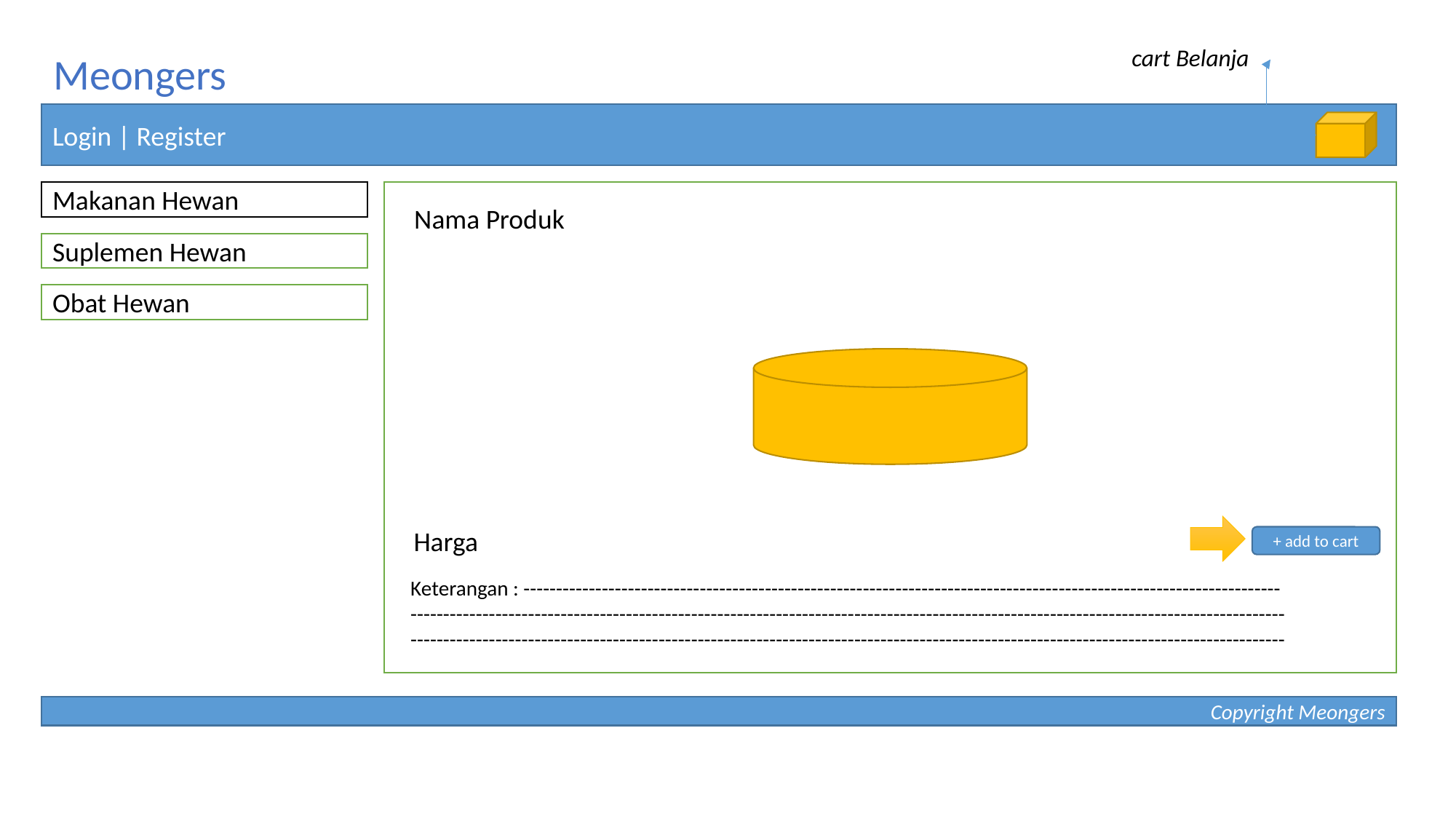

cart Belanja
Meongers
Login | Register

Makanan Hewan

Nama Produk
Suplemen Hewan
Obat Hewan

Harga
+ add to cart
Keterangan : --------------------------------------------------------------------------------------------------------------------
--------------------------------------------------------------------------------------------------------------------------------------
--------------------------------------------------------------------------------------------------------------------------------------
Copyright Meongers